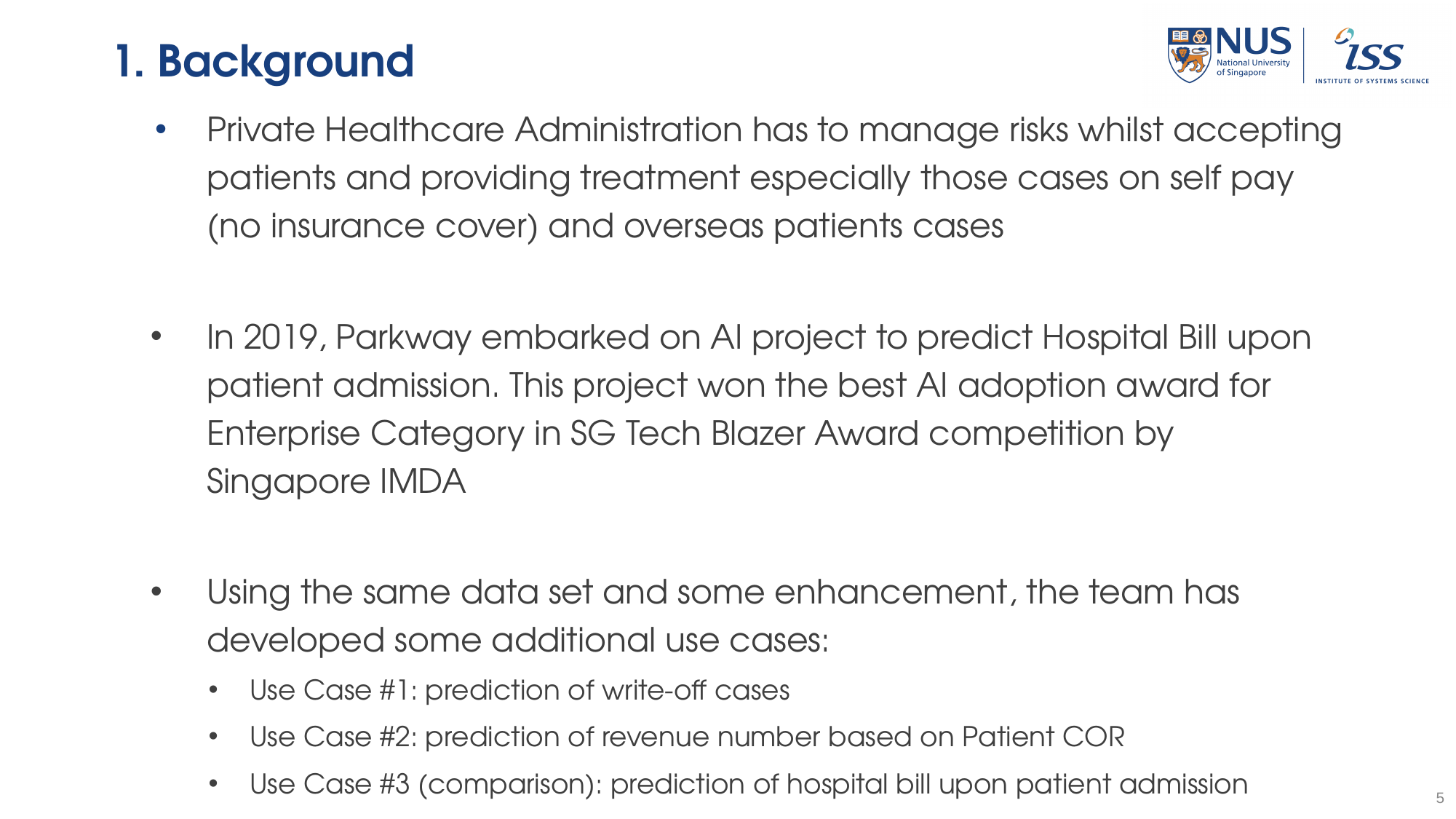

# 1. Background
Private Healthcare Administration has to manage risks whilst accepting patients and providing treatment especially those cases on self pay (no insurance cover) and overseas patients cases

In 2019, Parkway embarked on AI project to predict Hospital Bill upon patient admission. This project won the best AI adoption award for Enterprise Category in SG Tech Blazer Award competition by Singapore IMDA

Using the same data set and some enhancement, the team has developed some additional use cases:
Use Case #1: prediction of write-off cases
Use Case #2: prediction of revenue number based on Patient COR
Use Case #3 (comparison): prediction of hospital bill upon patient admission

5